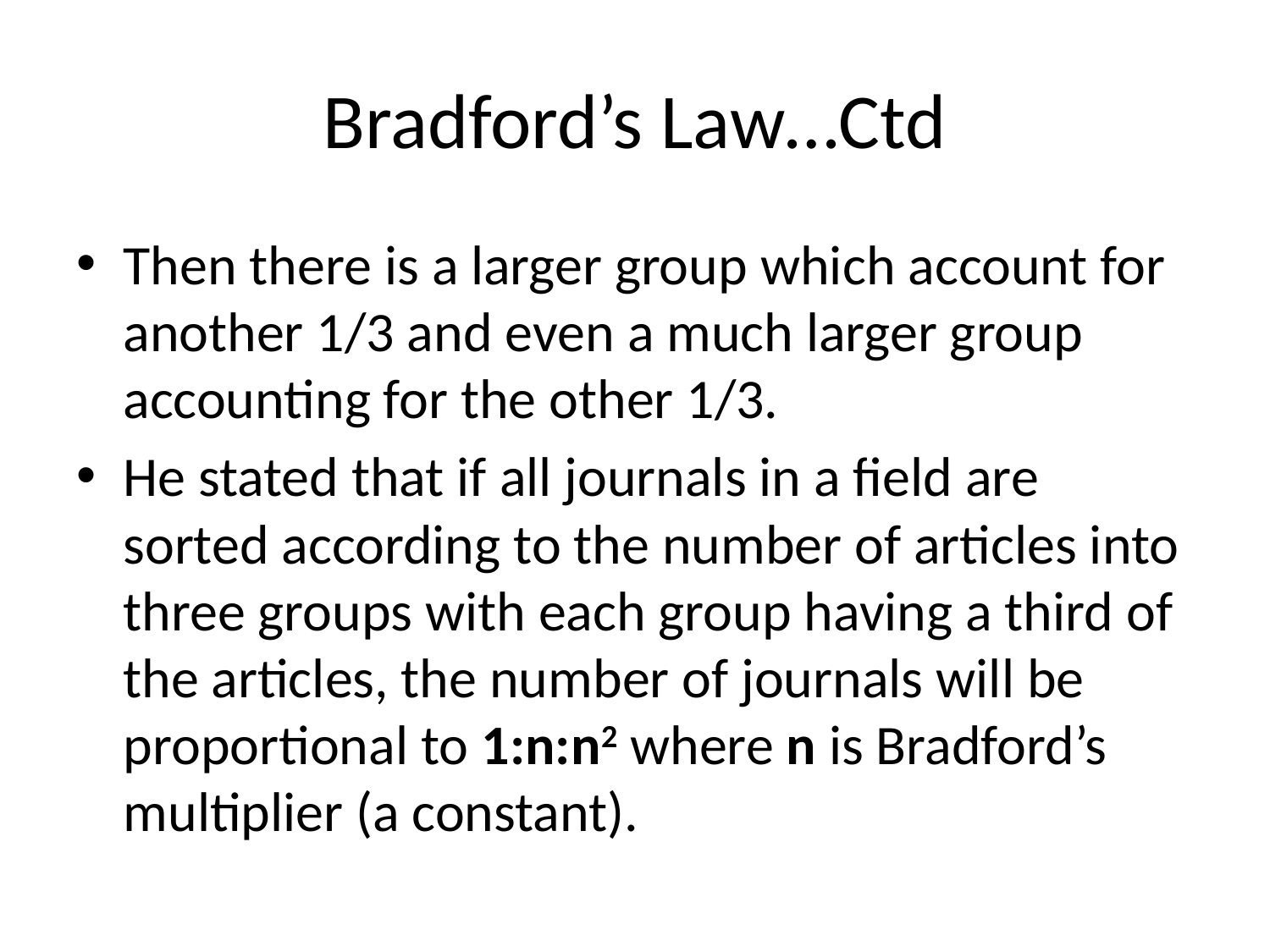

# Bradford’s Law…Ctd
Then there is a larger group which account for another 1/3 and even a much larger group accounting for the other 1/3.
He stated that if all journals in a field are sorted according to the number of articles into three groups with each group having a third of the articles, the number of journals will be proportional to 1:n:n2 where n is Bradford’s multiplier (a constant).